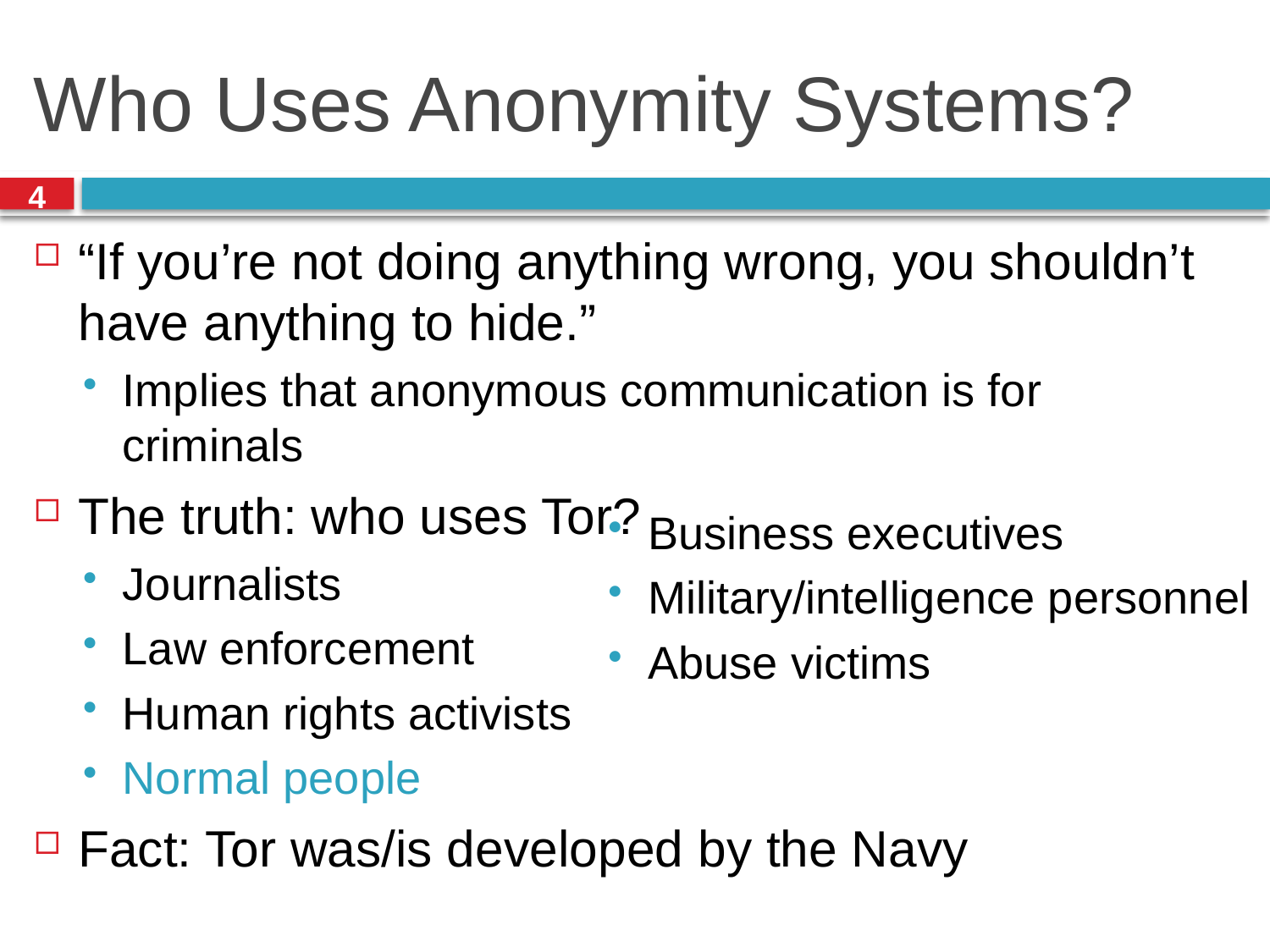

# Who Uses Anonymity Systems?
4
“If you’re not doing anything wrong, you shouldn’t have anything to hide.”
Implies that anonymous communication is for criminals
The truth: who uses Tor?
Journalists
Law enforcement
Human rights activists
Normal people
Fact: Tor was/is developed by the Navy
Business executives
Military/intelligence personnel
Abuse victims